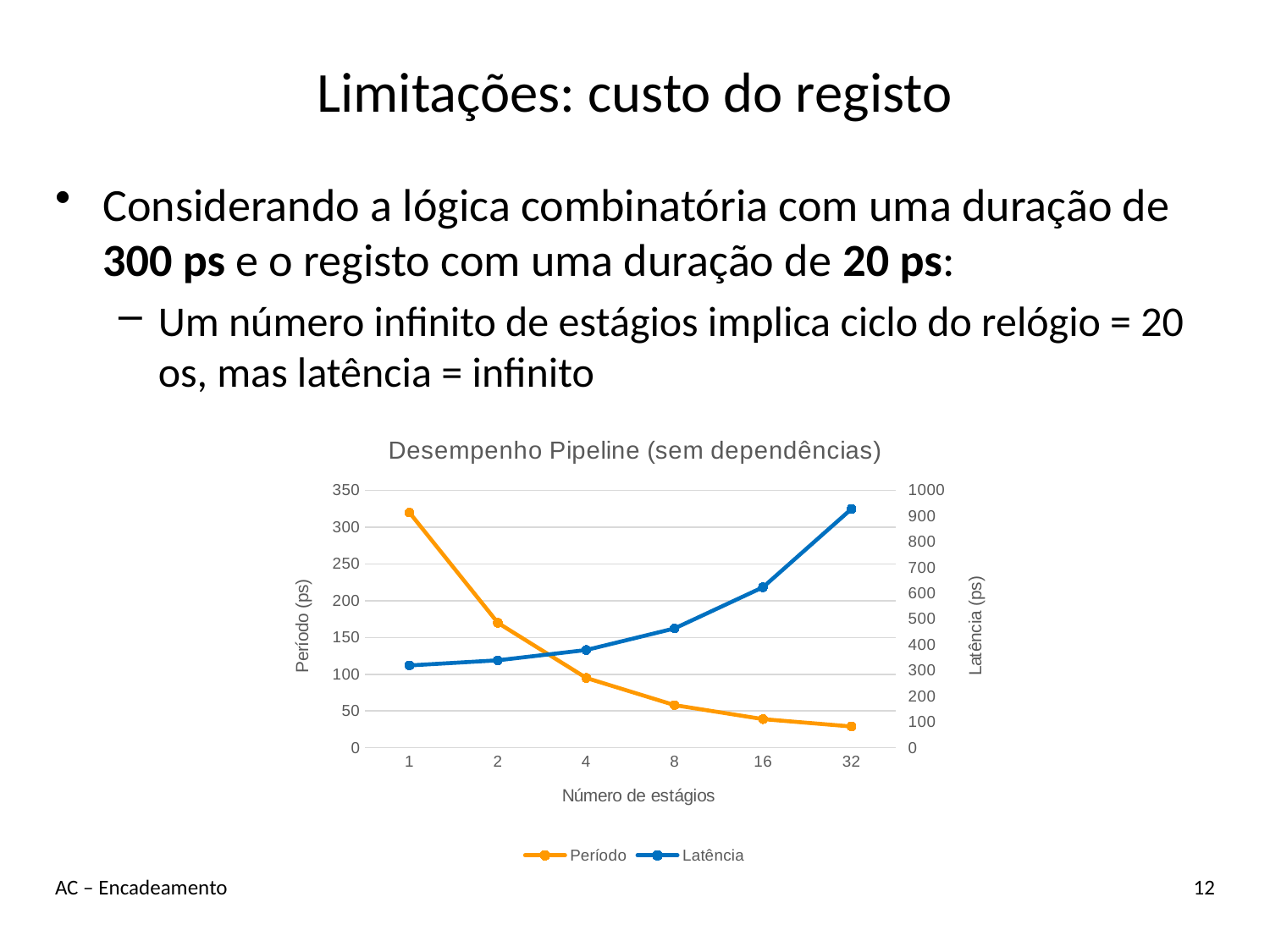

# Limitações: custo do registo
Considerando a lógica combinatória com uma duração de 300 ps e o registo com uma duração de 20 ps:
Um número infinito de estágios implica ciclo do relógio = 20 os, mas latência = infinito

### Chart: Desempenho Pipeline (sem dependências)

| Category | Período | Latência |
|---|---|---|
| 1 | 320.0 | 320.0 |
| 2 | 170.0 | 340.0 |
| 4 | 95.0 | 380.0 |
| 8 | 58.0 | 464.0 |
| 16 | 39.0 | 624.0 |
| 32 | 29.0 | 928.0 |
AC – Encadeamento
12